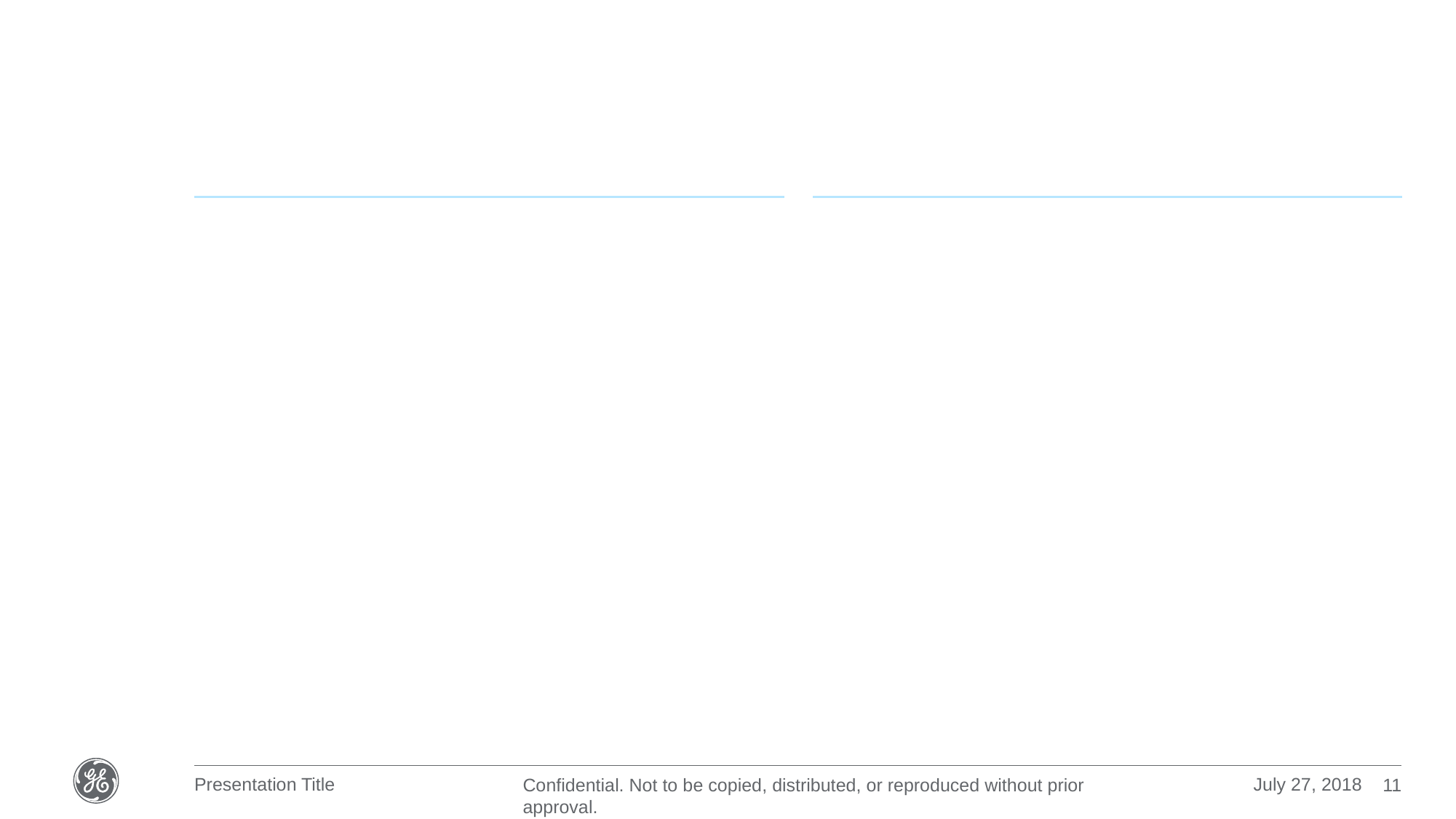

#

July 27, 2018
Presentation Title
11